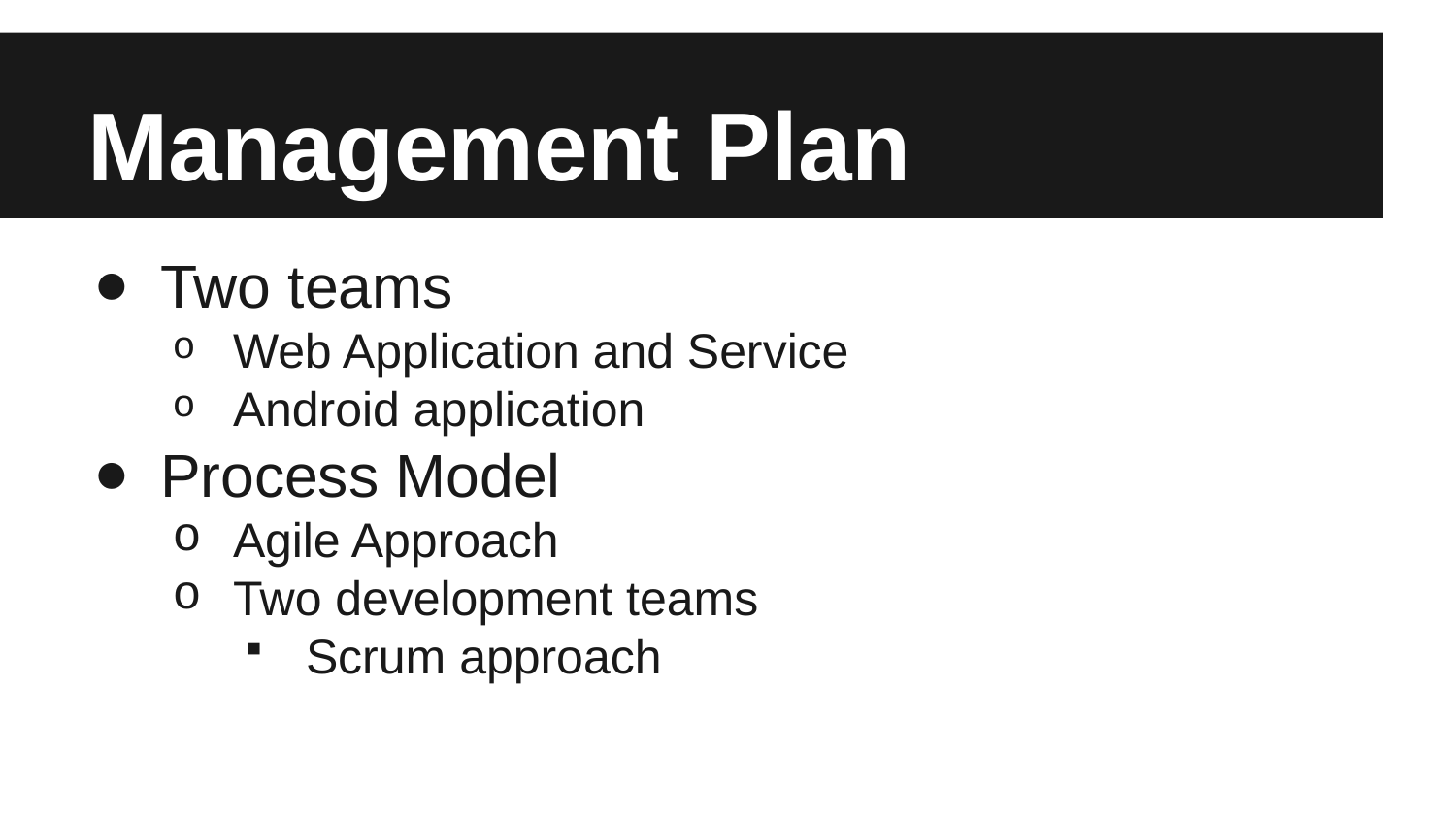

# Management Plan
Two teams
Web Application and Service
Android application
Process Model
Agile Approach
Two development teams
Scrum approach